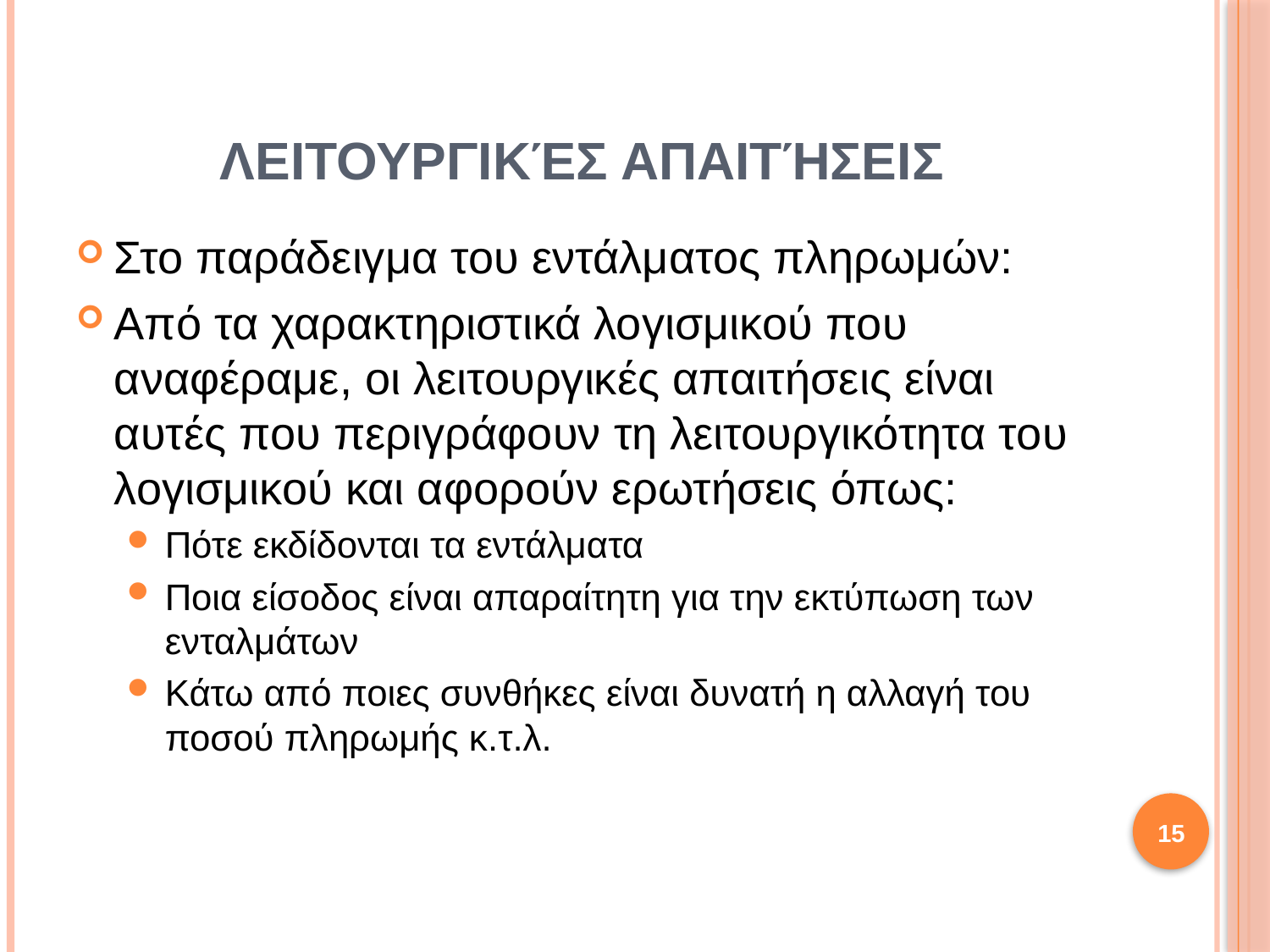

# Λειτουργικέσ Απαιτήσεισ
Στο παράδειγμα του εντάλματος πληρωμών:
Από τα χαρακτηριστικά λογισμικού που αναφέραμε, οι λειτουργικές απαιτήσεις είναι αυτές που περιγράφουν τη λειτουργικότητα του λογισμικού και αφορούν ερωτήσεις όπως:
Πότε εκδίδονται τα εντάλματα
Ποια είσοδος είναι απαραίτητη για την εκτύπωση των ενταλμάτων
Κάτω από ποιες συνθήκες είναι δυνατή η αλλαγή του ποσού πληρωμής κ.τ.λ.
15